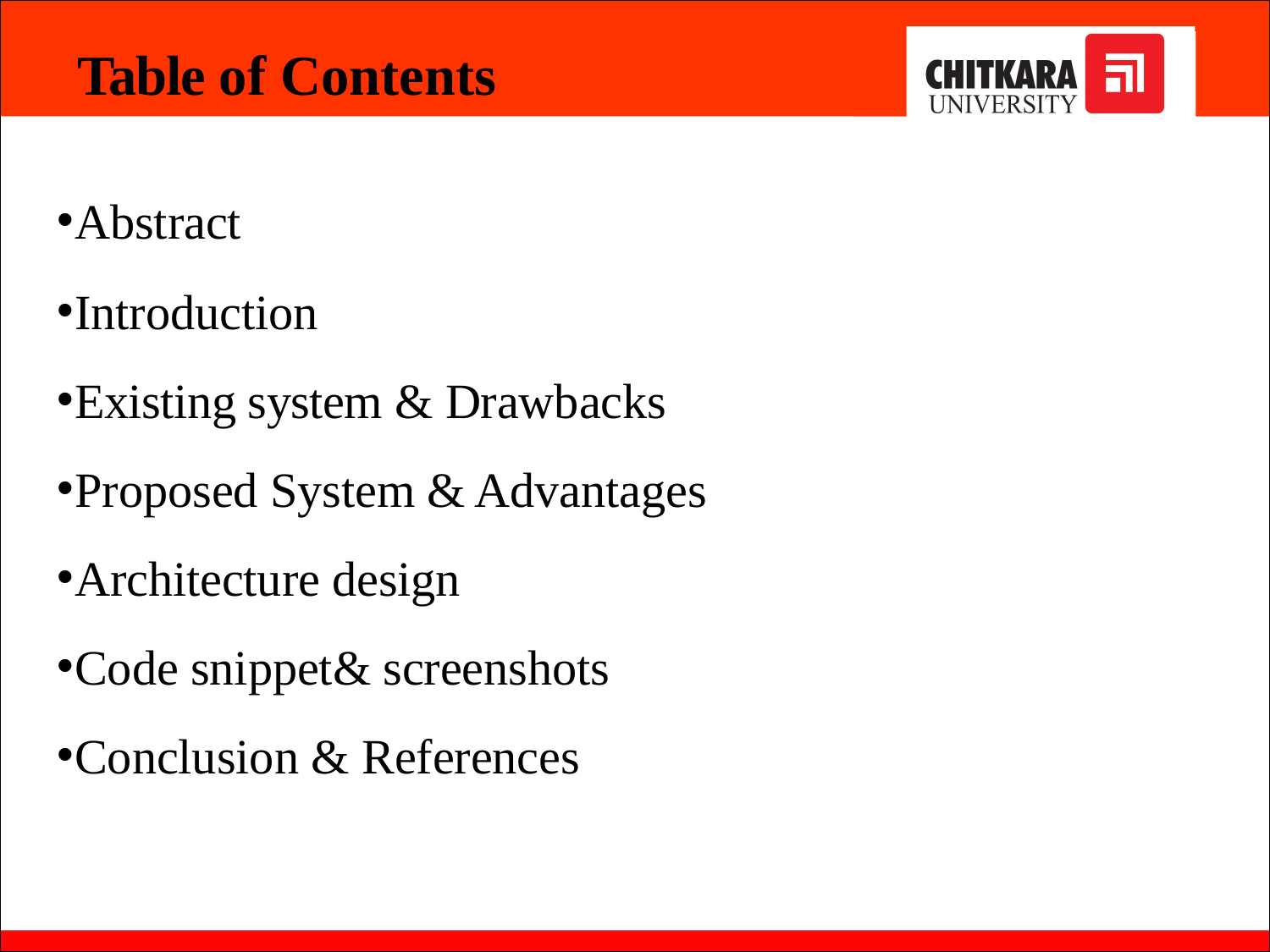

# Table of Contents
Abstract
Introduction
Existing system & Drawbacks
Proposed System & Advantages
Architecture design
Code snippet& screenshots
Conclusion & References